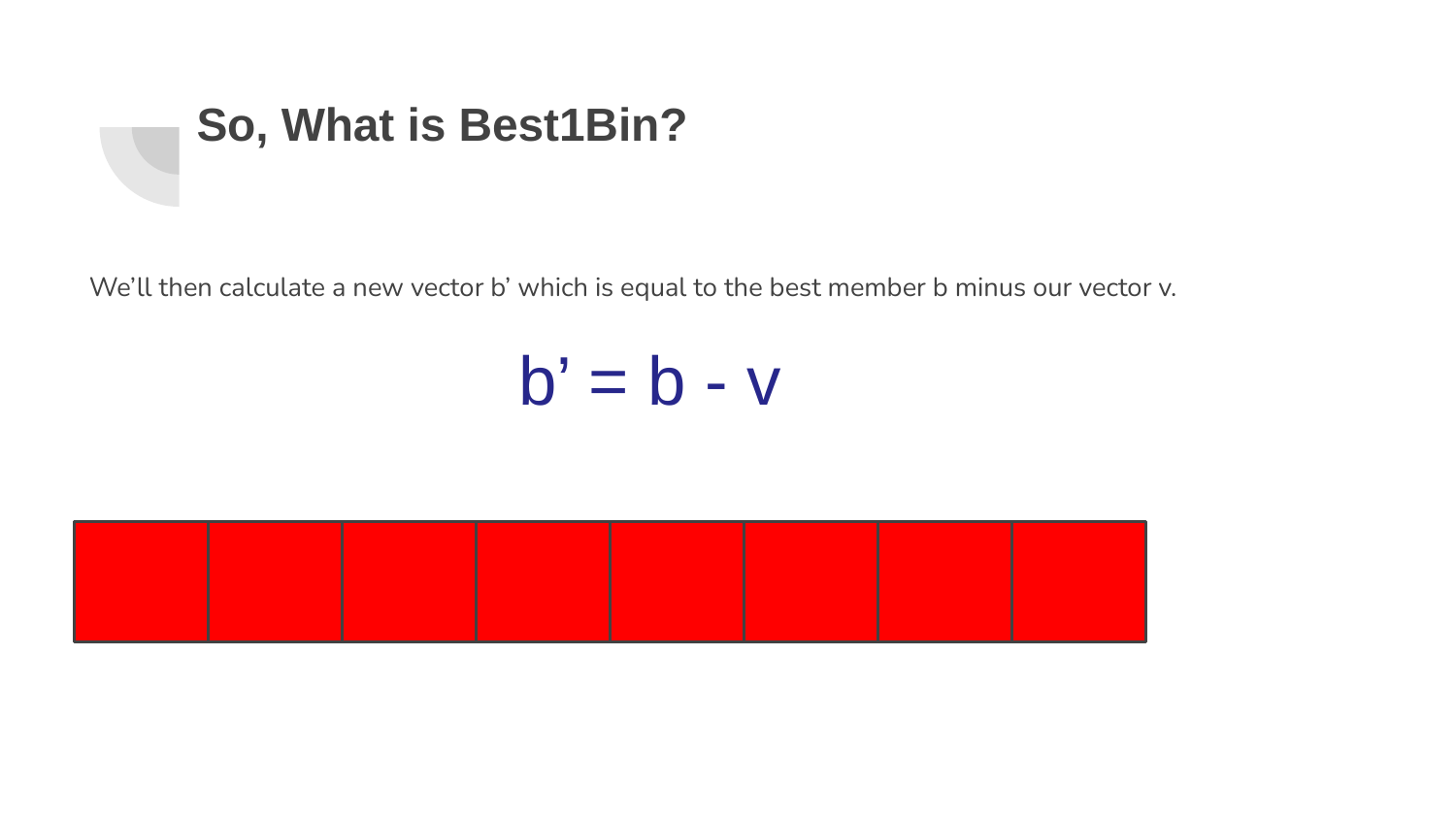

# So, What is Best1Bin?
We’ll then calculate a new vector b’ which is equal to the best member b minus our vector v.
b’ = b - v